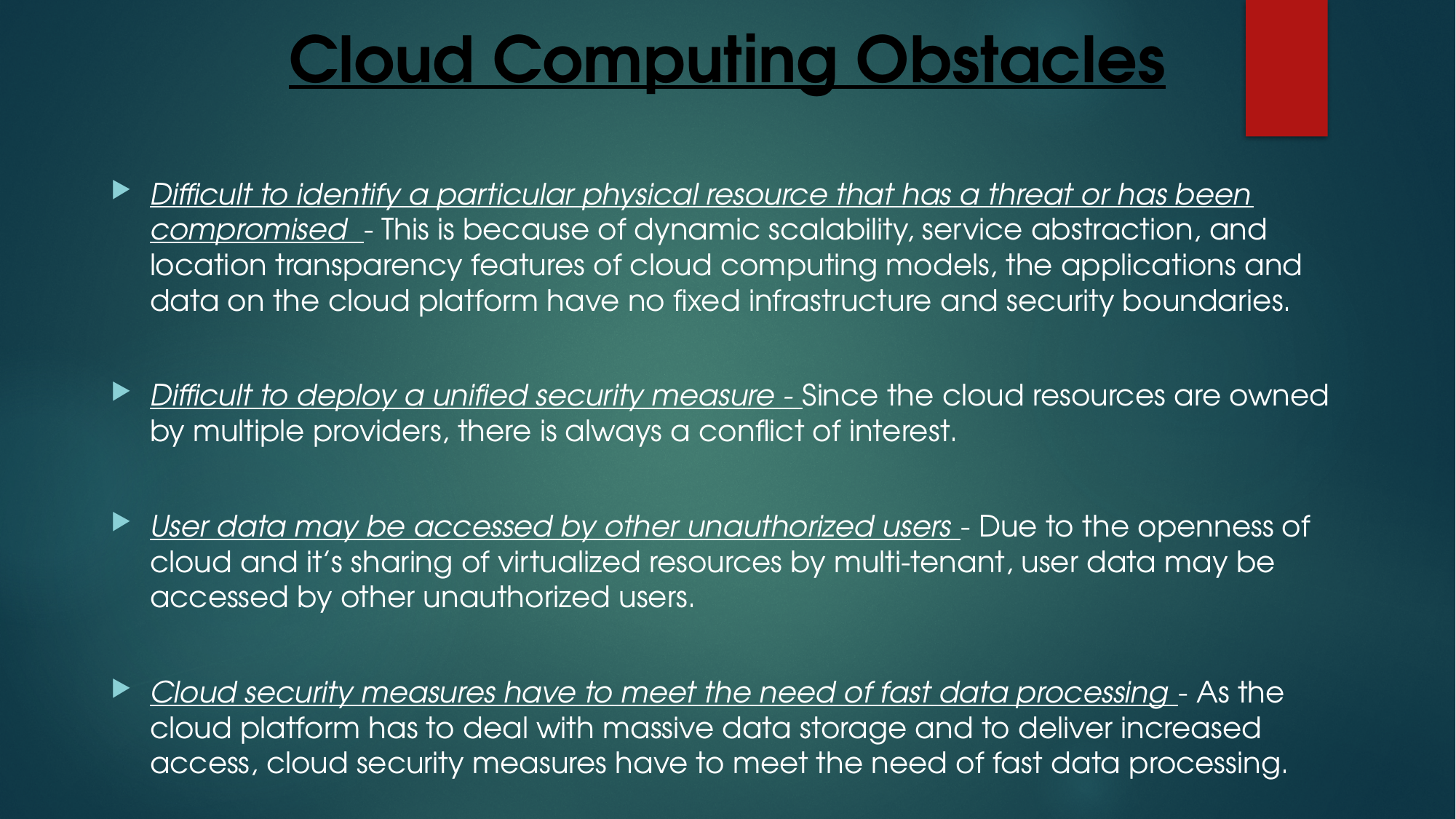

# Cloud Computing Obstacles
Difficult to identify a particular physical resource that has a threat or has been compromised  - This is because of dynamic scalability, service abstraction, and location transparency features of cloud computing models, the applications and data on the cloud platform have no fixed infrastructure and security boundaries.

Difficult to deploy a unified security measure - Since the cloud resources are owned by multiple providers, there is always a conflict of interest.

User data may be accessed by other unauthorized users - Due to the openness of cloud and it’s sharing of virtualized resources by multi-tenant, user data may be accessed by other unauthorized users.

Cloud security measures have to meet the need of fast data processing - As the cloud platform has to deal with massive data storage and to deliver increased access, cloud security measures have to meet the need of fast data processing.